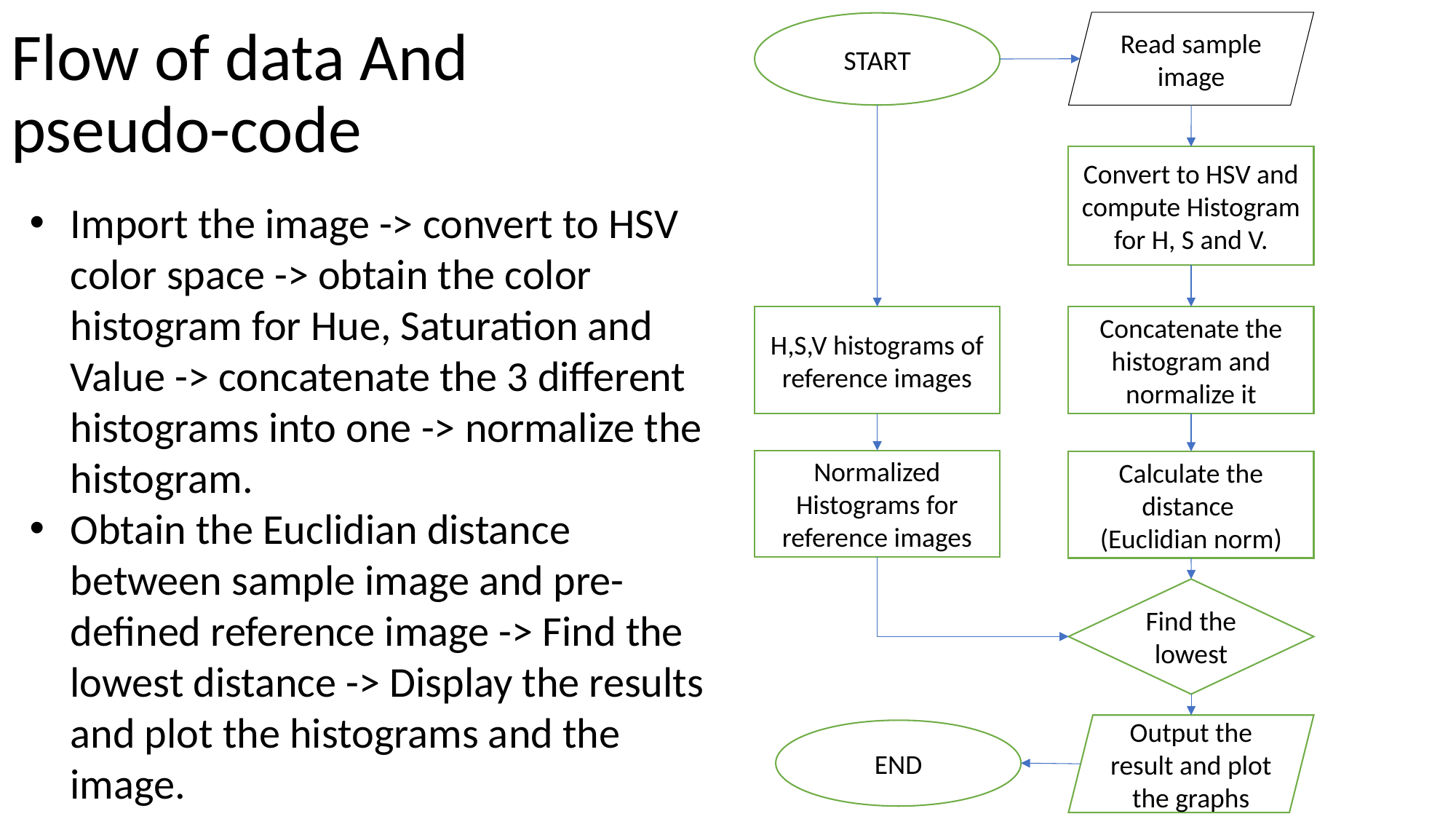

# Flow of data And pseudo-code
Read sample image
START
Convert to HSV and compute Histogram for H, S and V.
Import the image -> convert to HSV color space -> obtain the color histogram for Hue, Saturation and Value -> concatenate the 3 different histograms into one -> normalize the histogram.
Obtain the Euclidian distance between sample image and pre-defined reference image -> Find the lowest distance -> Display the results and plot the histograms and the image.

H,S,V histograms of reference images
Concatenate the histogram and normalize it
Normalized Histograms for reference images
Calculate the distance
(Euclidian norm)
Find the lowest
Output the result and plot the graphs
END